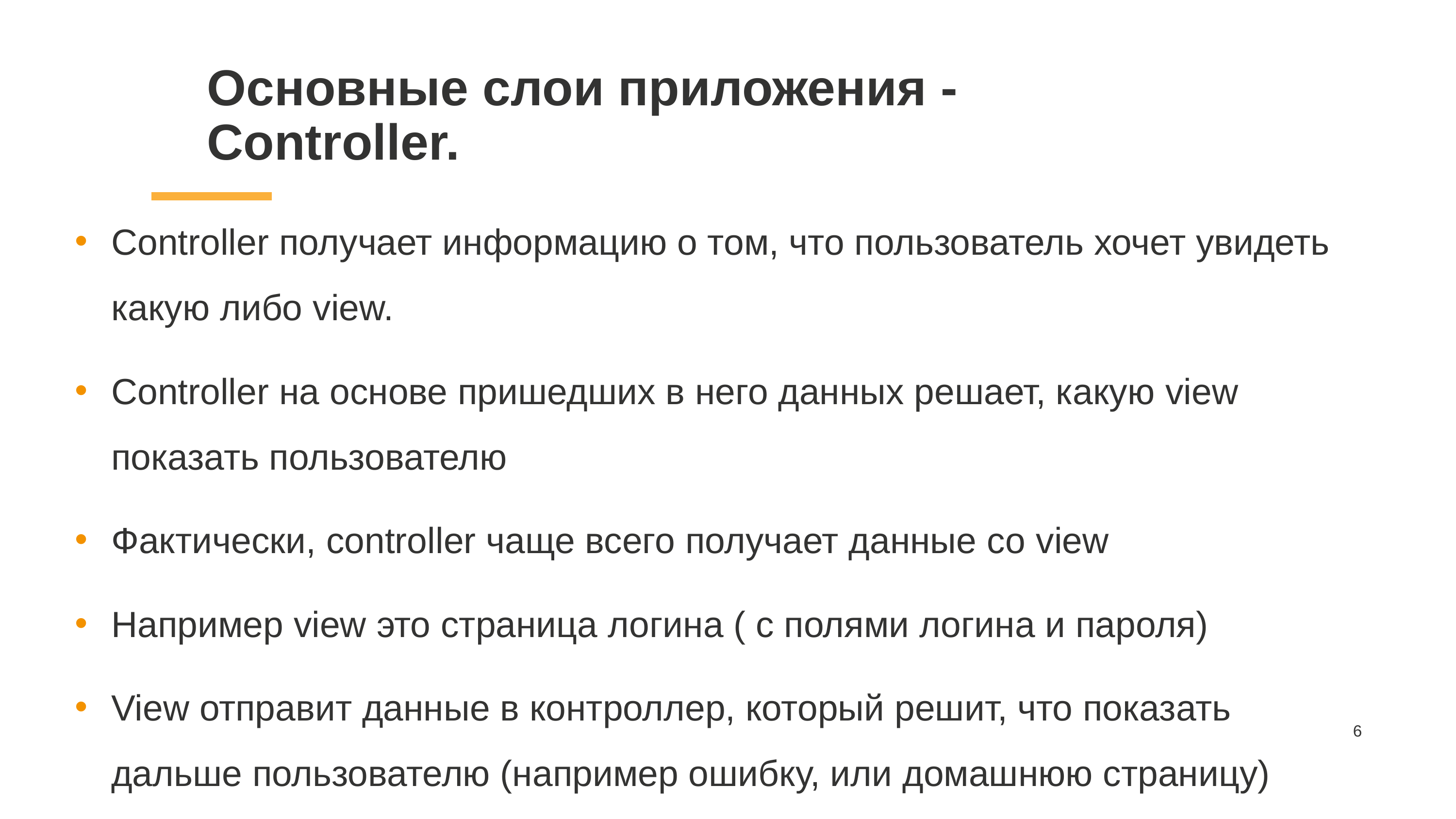

# Основные слои приложения - Controller.
Controller получает информацию о том, что пользователь хочет увидеть какую либо view.
Controller на основе пришедших в него данных решает, какую view показать пользователю
Фактически, controller чаще всего получает данные со view
Например view это страница логина ( с полями логина и пароля)
View отправит данные в контроллер, который решит, что показать дальше пользователю (например ошибку, или домашнюю страницу)

6